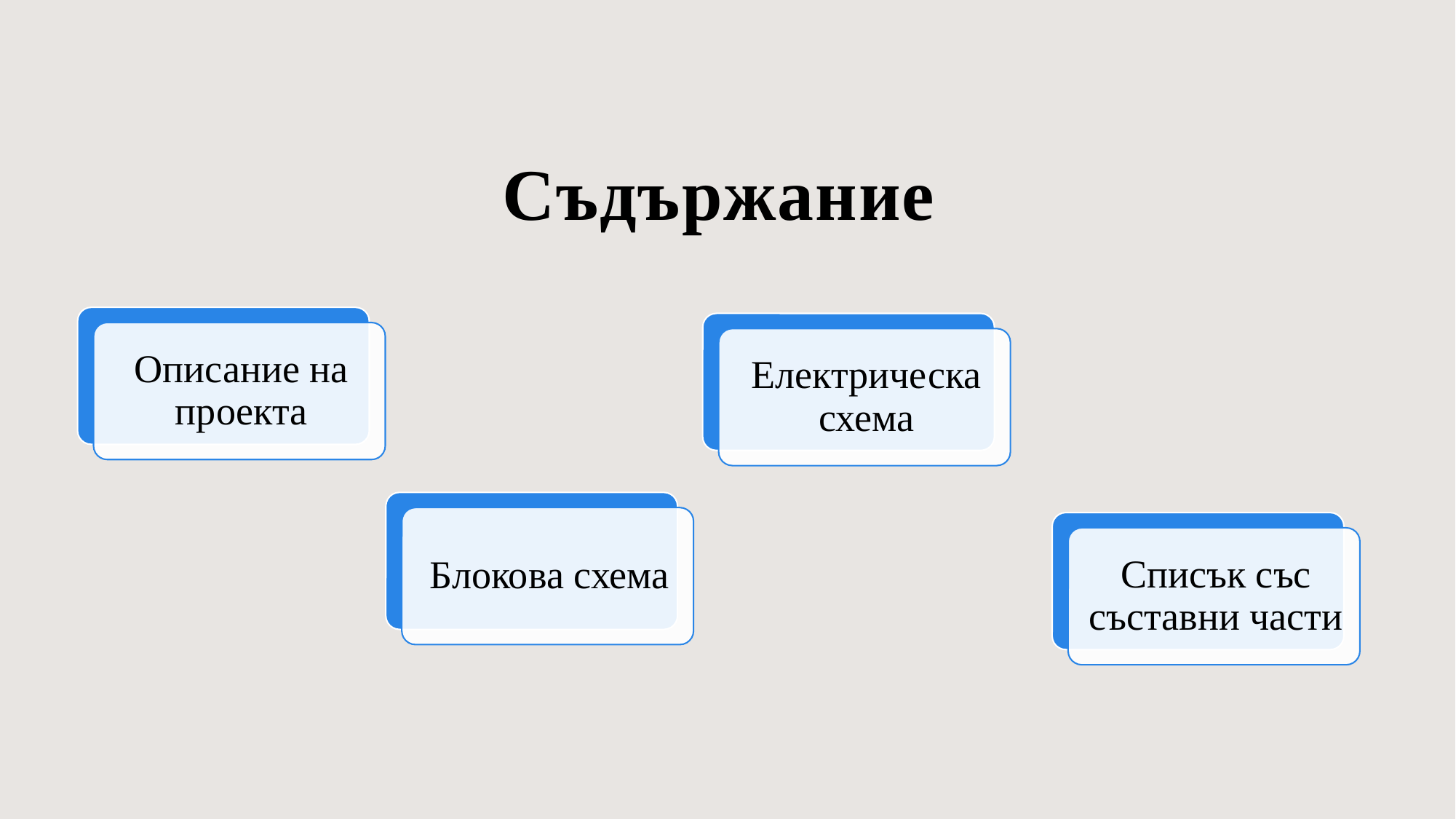

# Съдържание
Описание на проекта
Блокова схема
Електрическа схема
Списък със съставни части